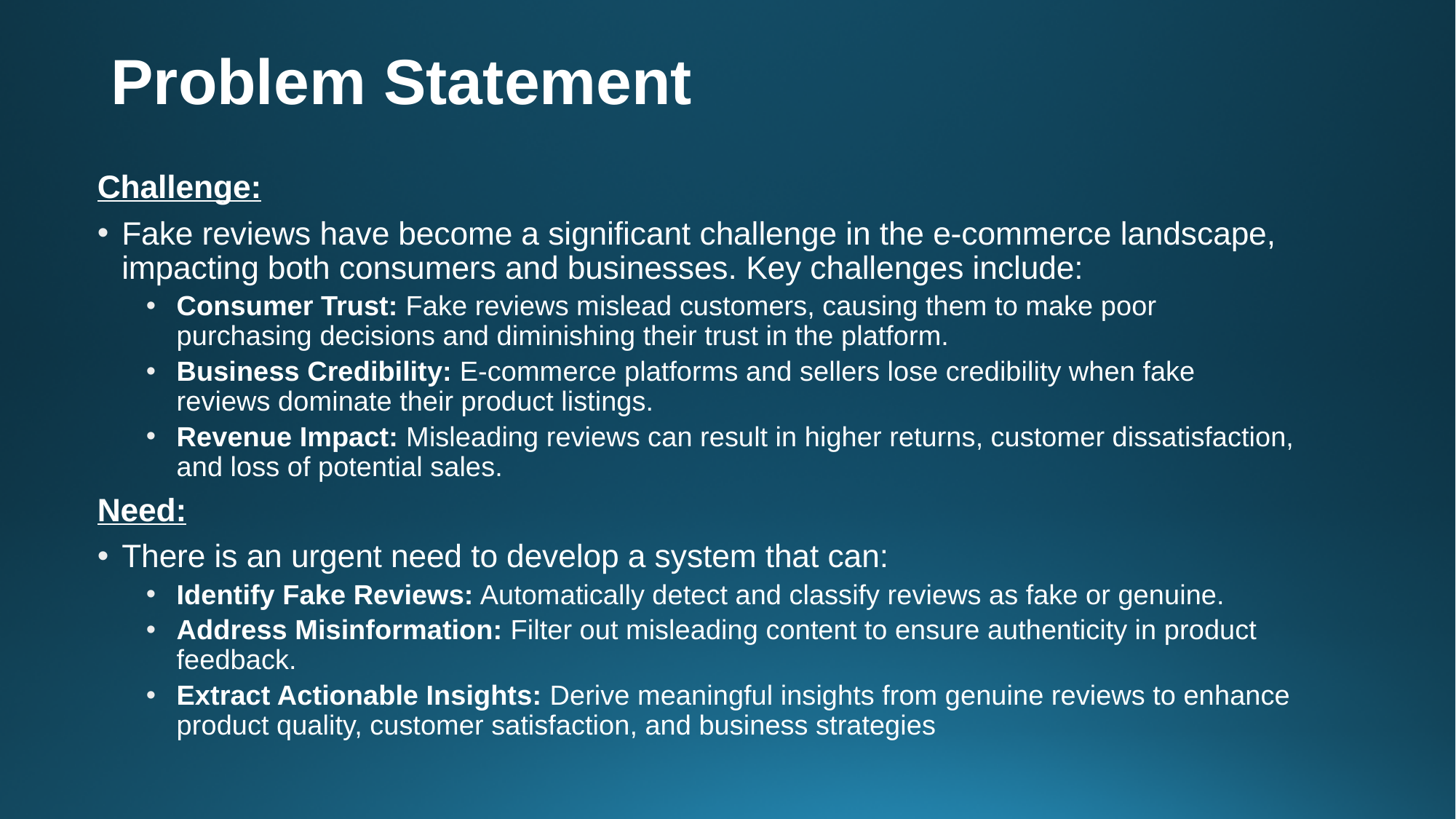

# Problem Statement
Challenge:
Fake reviews have become a significant challenge in the e-commerce landscape, impacting both consumers and businesses. Key challenges include:
Consumer Trust: Fake reviews mislead customers, causing them to make poor purchasing decisions and diminishing their trust in the platform.
Business Credibility: E-commerce platforms and sellers lose credibility when fake reviews dominate their product listings.
Revenue Impact: Misleading reviews can result in higher returns, customer dissatisfaction, and loss of potential sales.
Need:
There is an urgent need to develop a system that can:
Identify Fake Reviews: Automatically detect and classify reviews as fake or genuine.
Address Misinformation: Filter out misleading content to ensure authenticity in product feedback.
Extract Actionable Insights: Derive meaningful insights from genuine reviews to enhance product quality, customer satisfaction, and business strategies